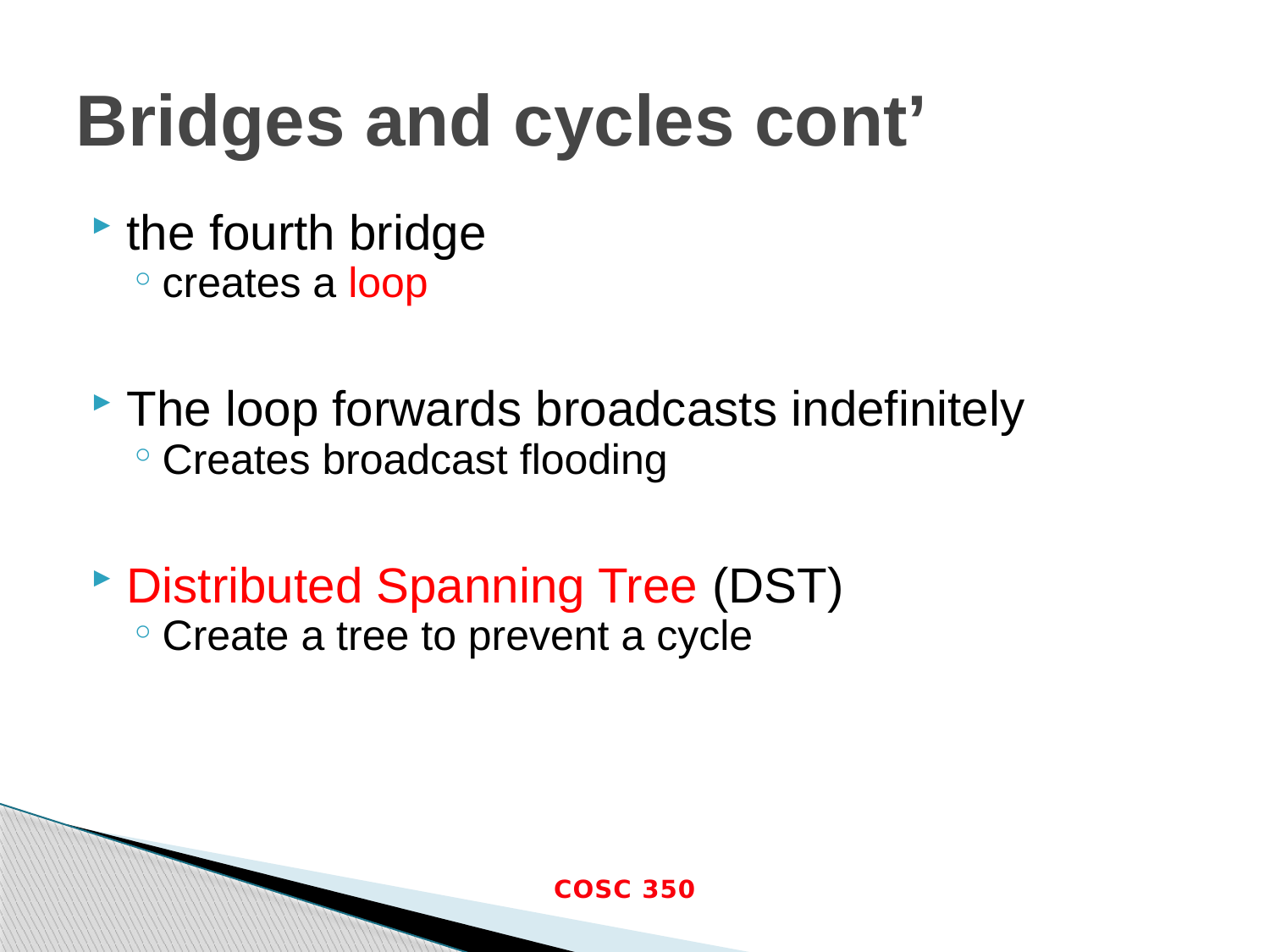

# Bridges and cycles cont’
the fourth bridge
creates a loop

The loop forwards broadcasts indefinitely
Creates broadcast flooding

Distributed Spanning Tree (DST)
Create a tree to prevent a cycle